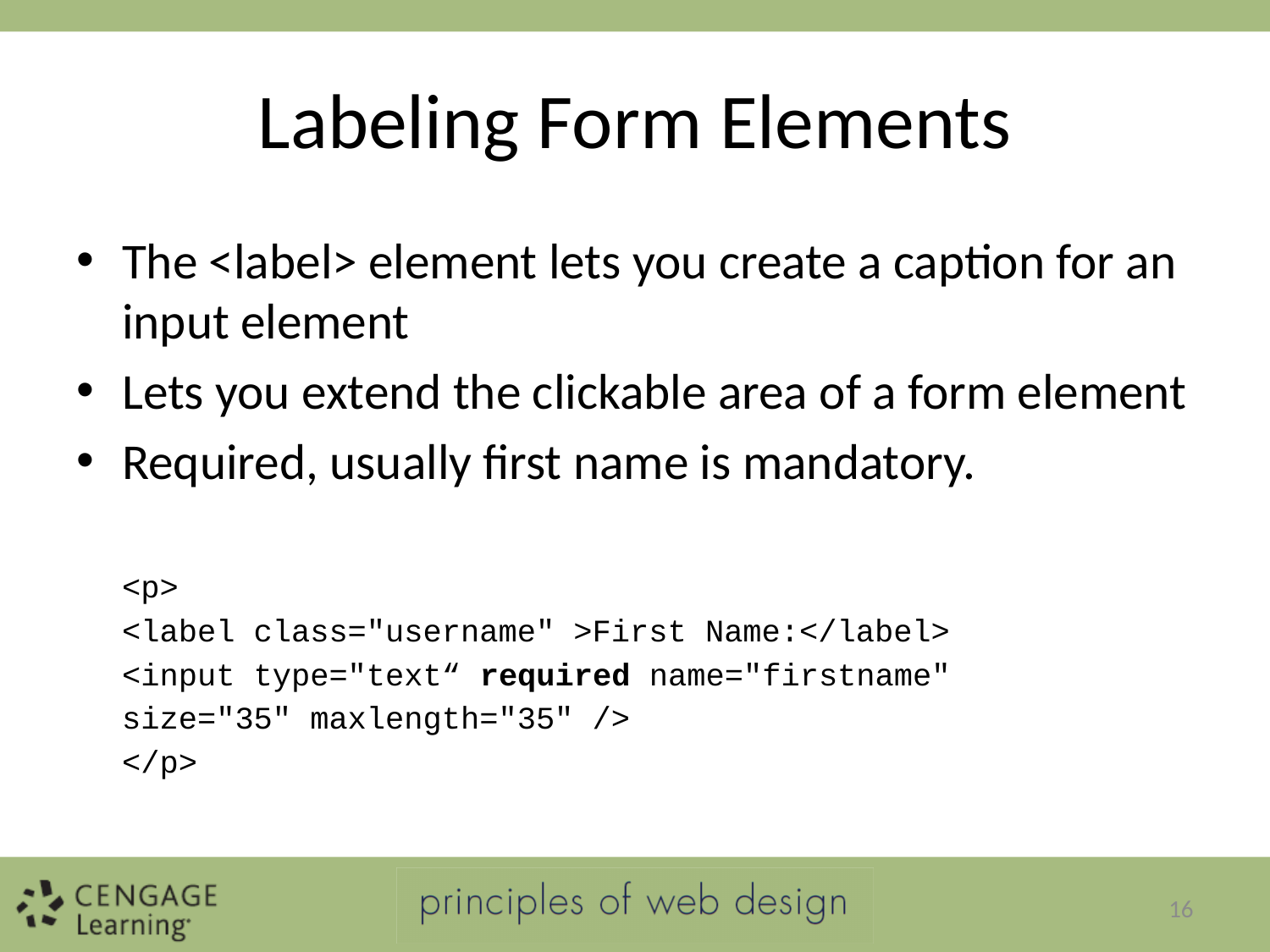

# Labeling Form Elements
The <label> element lets you create a caption for an input element
Lets you extend the clickable area of a form element
Required, usually first name is mandatory.

<p>
<label class="username" >First Name:</label>
<input type="text“ required name="firstname"
size="35" maxlength="35" />
</p>
16